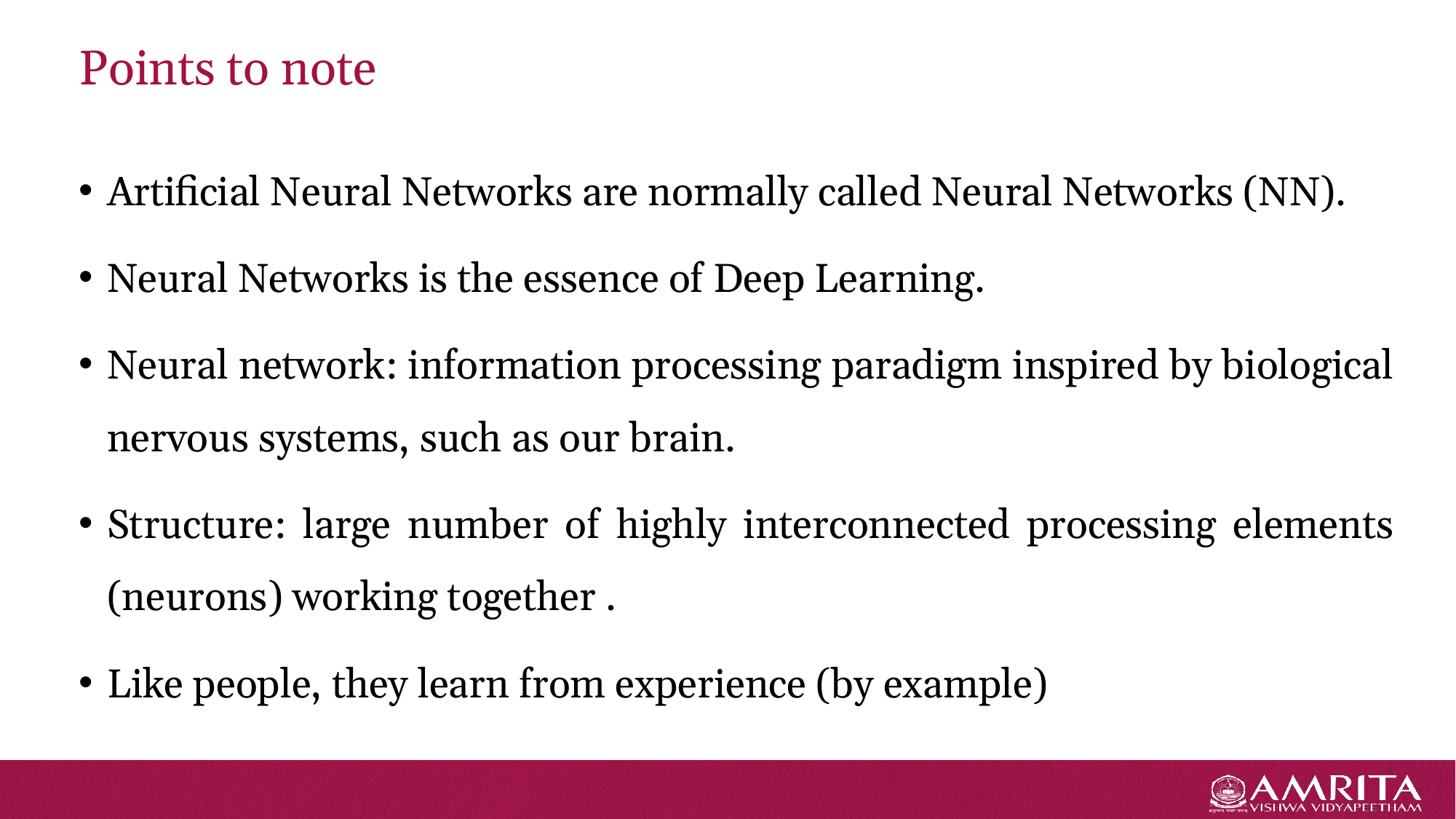

# Points to note
Artificial Neural Networks are normally called Neural Networks (NN).
Neural Networks is the essence of Deep Learning.
Neural network: information processing paradigm inspired by biological nervous systems, such as our brain.
Structure: large number of highly interconnected processing elements (neurons) working together .
Like people, they learn from experience (by example)